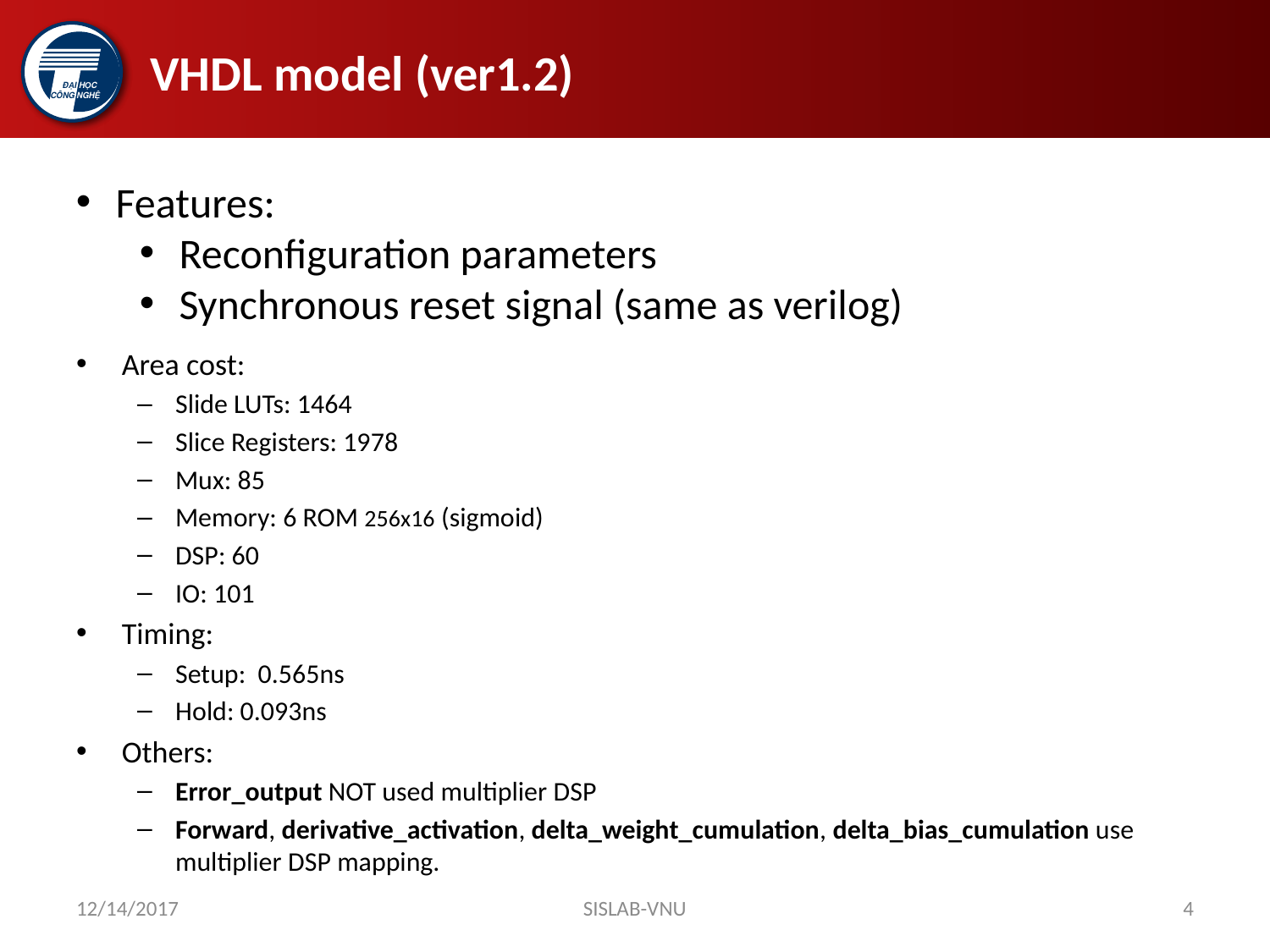

# VHDL model (ver1.2)
Features:
Reconfiguration parameters
Synchronous reset signal (same as verilog)
Area cost:
Slide LUTs: 1464
Slice Registers: 1978
Mux: 85
Memory: 6 ROM 256x16 (sigmoid)
DSP: 60
IO: 101
Timing:
Setup:  0.565ns
Hold: 0.093ns
Others:
Error_output NOT used multiplier DSP
Forward, derivative_activation, delta_weight_cumulation, delta_bias_cumulation use multiplier DSP mapping.
12/14/2017
SISLAB-VNU
4